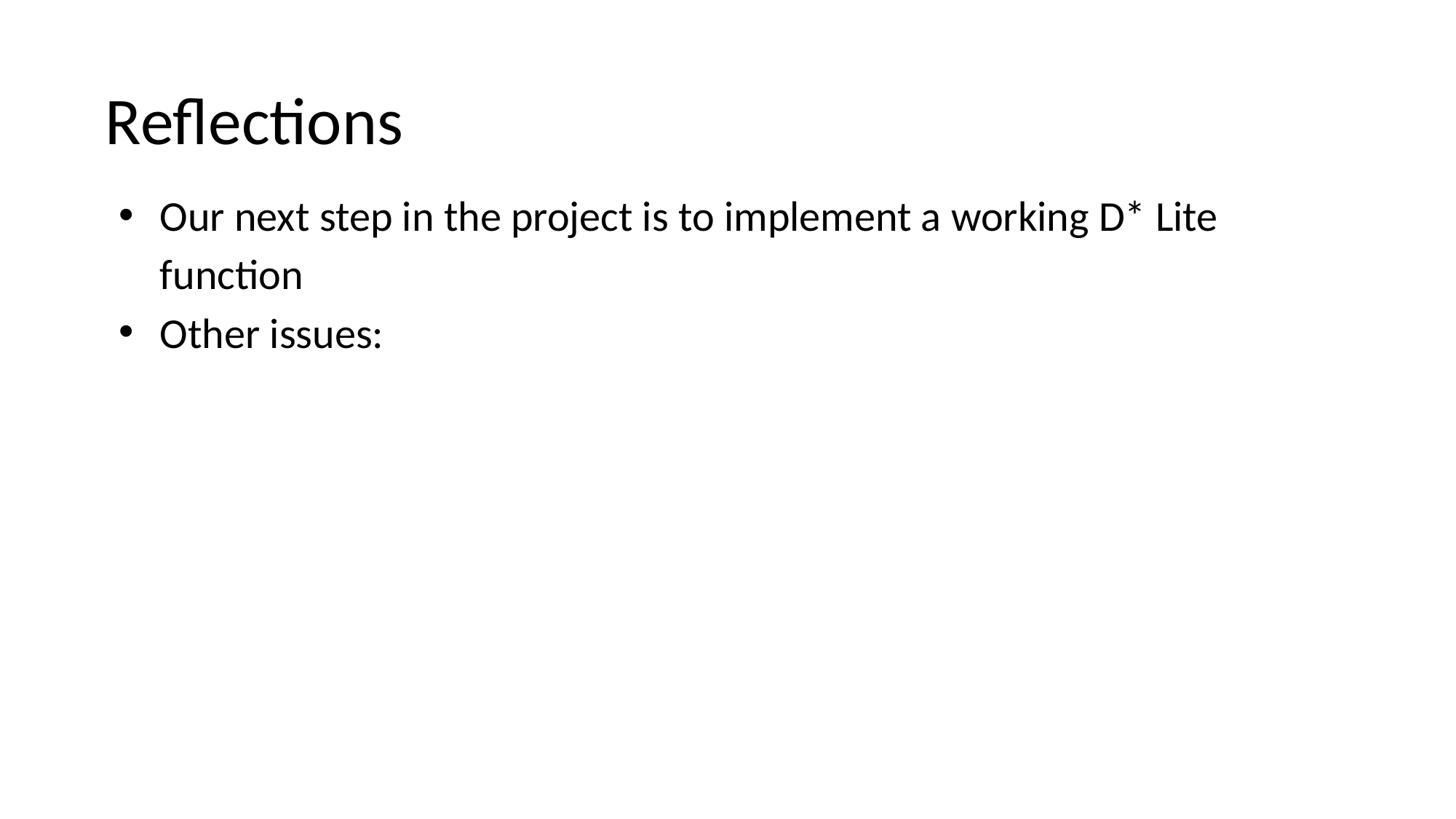

# Reflections
Our next step in the project is to implement a working D* Lite function
Other issues: